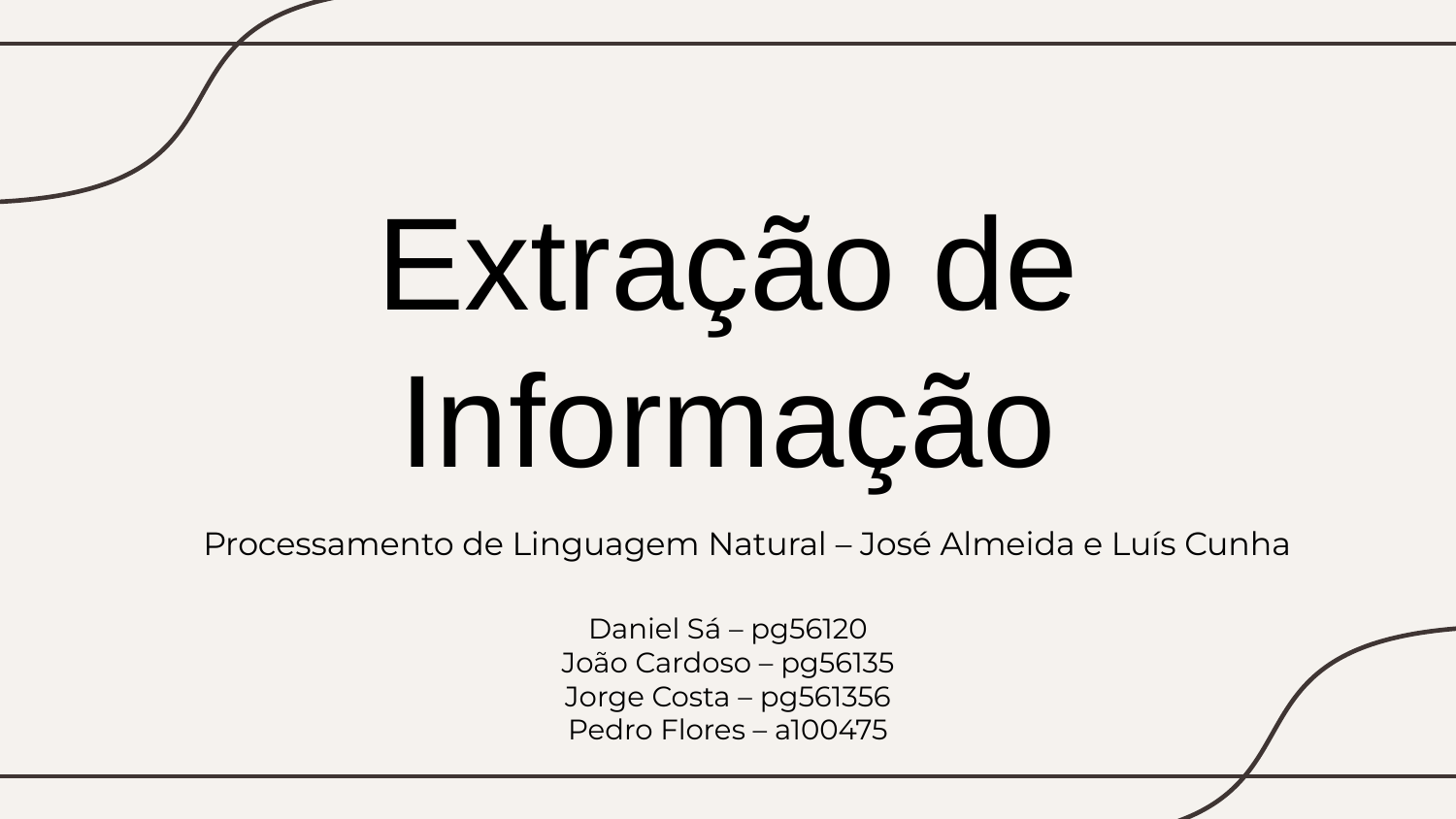

# Extração de Informação
Processamento de Linguagem Natural – José Almeida e Luís Cunha
Daniel Sá – pg56120
João Cardoso – pg56135
Jorge Costa – pg561356
Pedro Flores – a100475